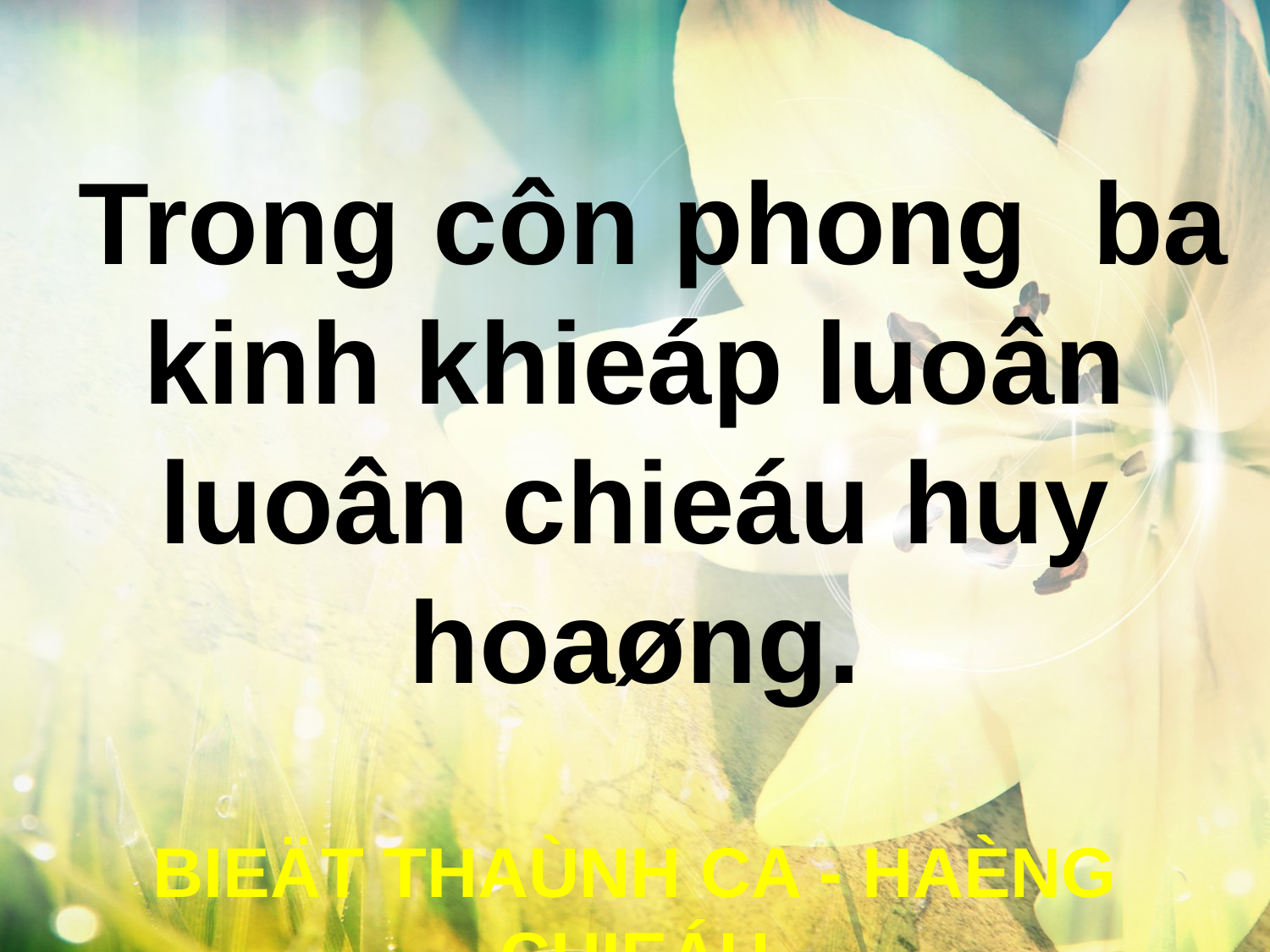

Trong côn phong  ba kinh khieáp luoân luoân chieáu huy hoaøng.
BIEÄT THAÙNH CA - HAÈNG CHIEÁU